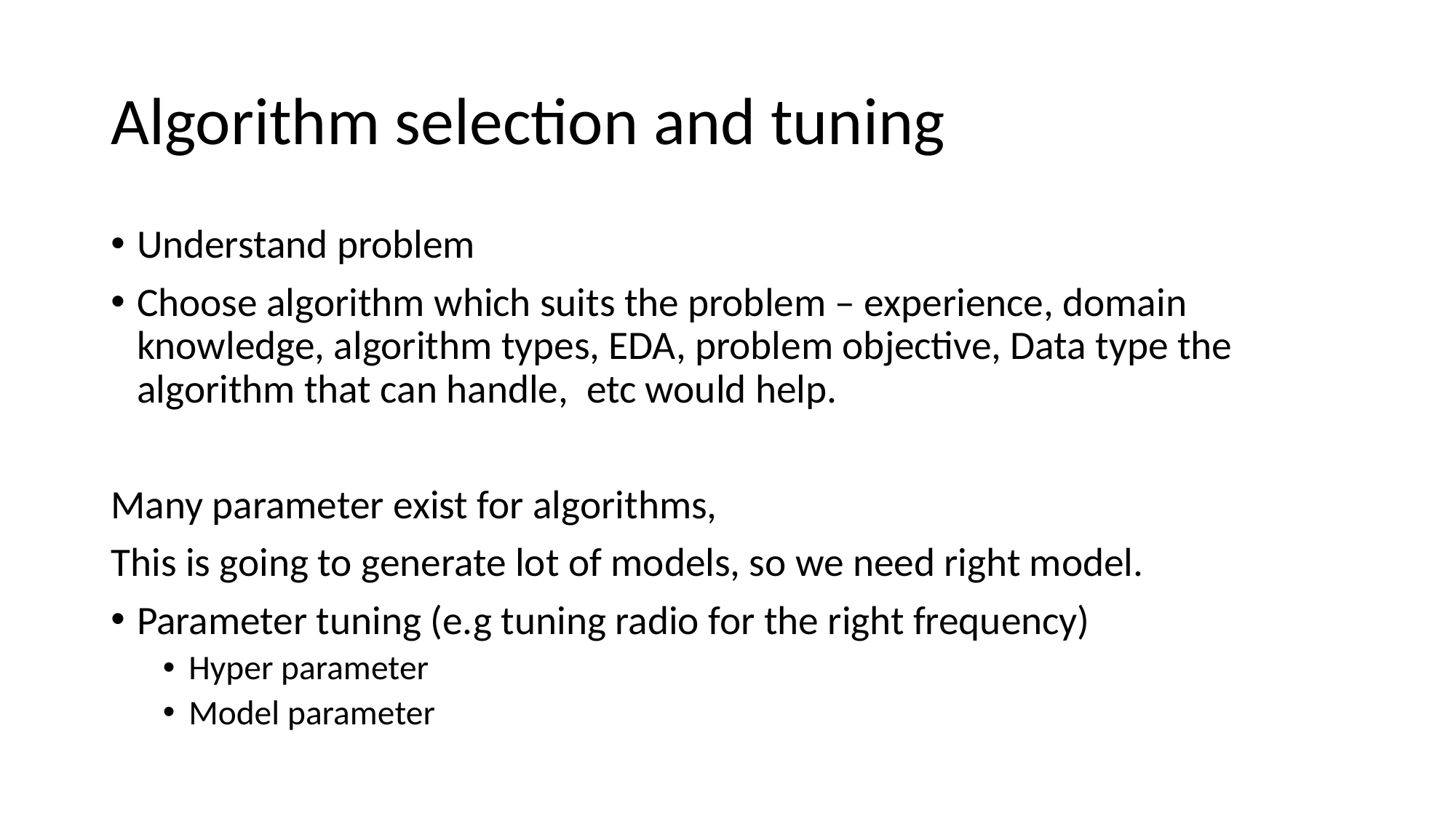

# Algorithm selection and tuning
Understand problem
Choose algorithm which suits the problem – experience, domain knowledge, algorithm types, EDA, problem objective, Data type the algorithm that can handle,  etc would help.

Many parameter exist for algorithms,
This is going to generate lot of models, so we need right model.
Parameter tuning (e.g tuning radio for the right frequency)
Hyper parameter
Model parameter